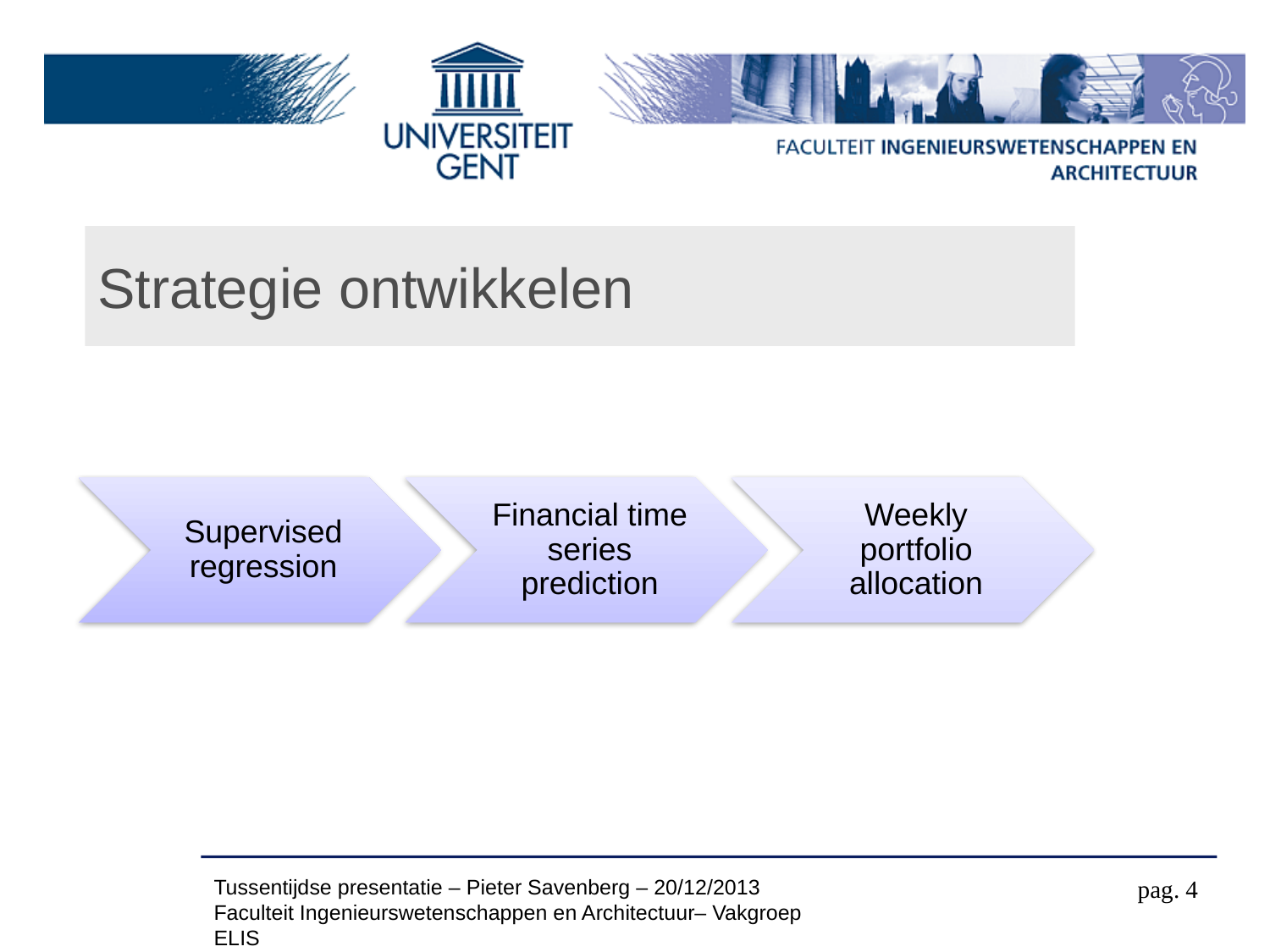

# Strategie ontwikkelen
Supervised regression
Financial time series prediction
Weekly portfolio allocation
Tussentijdse presentatie – Pieter Savenberg – 20/12/2013 Faculteit Ingenieurswetenschappen en Architectuur– Vakgroep ELIS
pag. 4